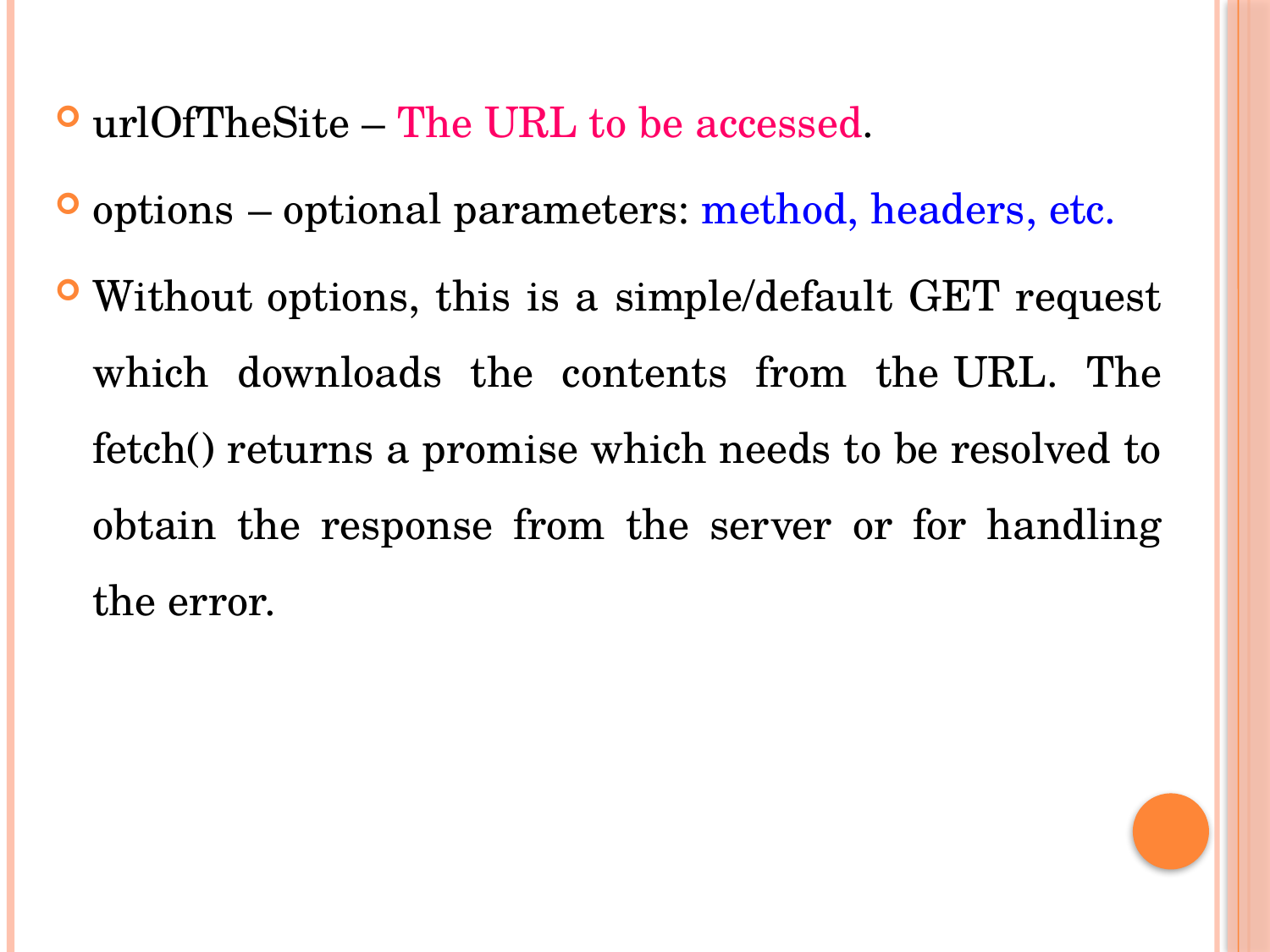

urlOfTheSite – The URL to be accessed.
options – optional parameters: method, headers, etc.
Without options, this is a simple/default GET request which downloads the contents from the URL. The fetch() returns a promise which needs to be resolved to obtain the response from the server or for handling the error.